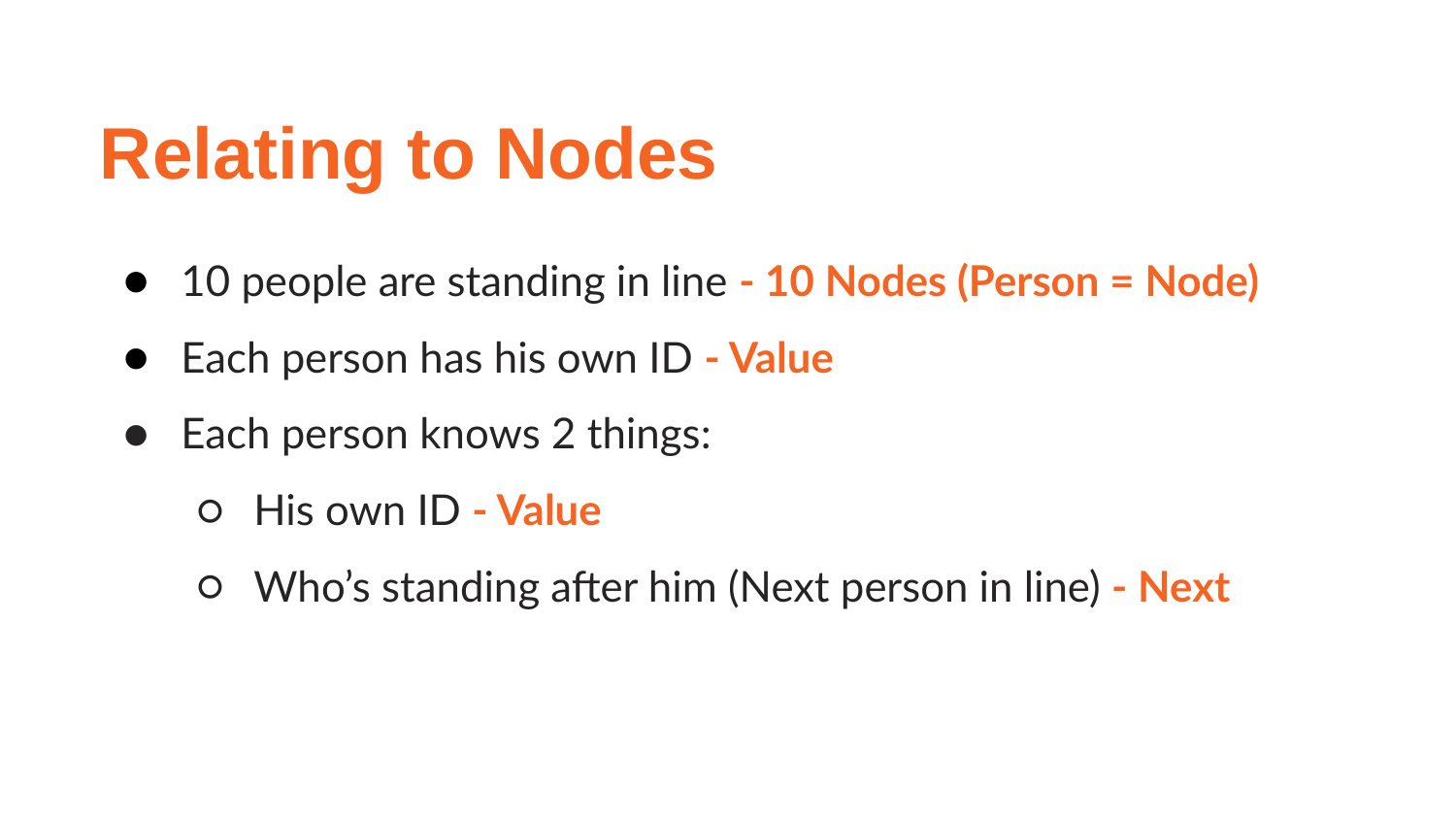

Relating to Nodes

10 people are standing in line - 10 Nodes (Person = Node)
Each person has his own ID - Value
Each person knows 2 things:
His own ID - Value
Who’s standing after him (Next person in line) - Next